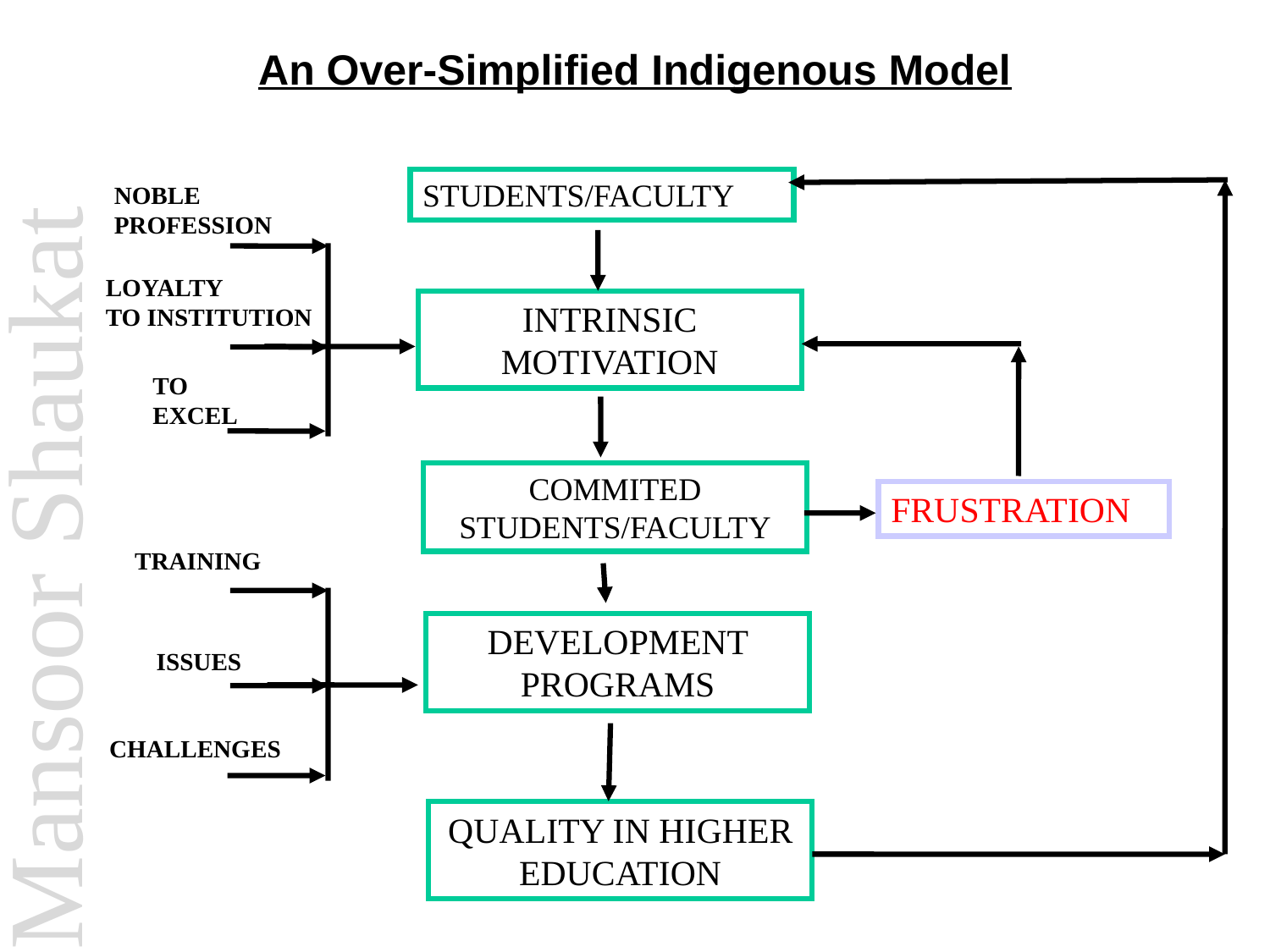

# An Over-Simplified Indigenous Model
STUDENTS/FACULTY
NOBLE
PROFESSION

LOYALTY
TO INSTITUTION
INTRINSIC MOTIVATION

TO
EXCEL

COMMITED STUDENTS/FACULTY
FRUSTRATION

TRAINING

DEVELOPMENT PROGRAMS
ISSUES

CHALLENGES

QUALITY IN HIGHER EDUCATION